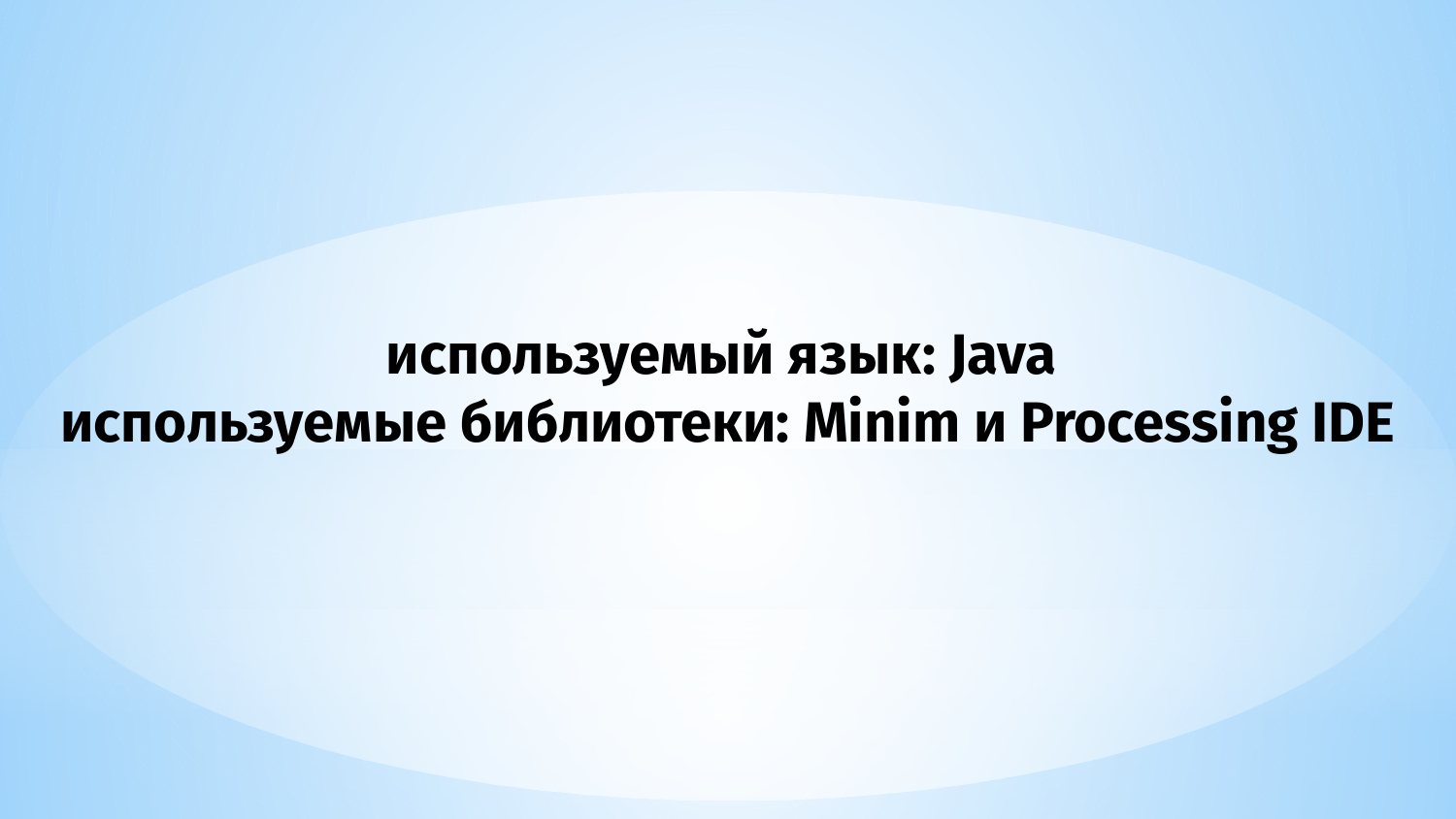

# используемый язык: Java используемые библиотеки: Minim и Processing IDE